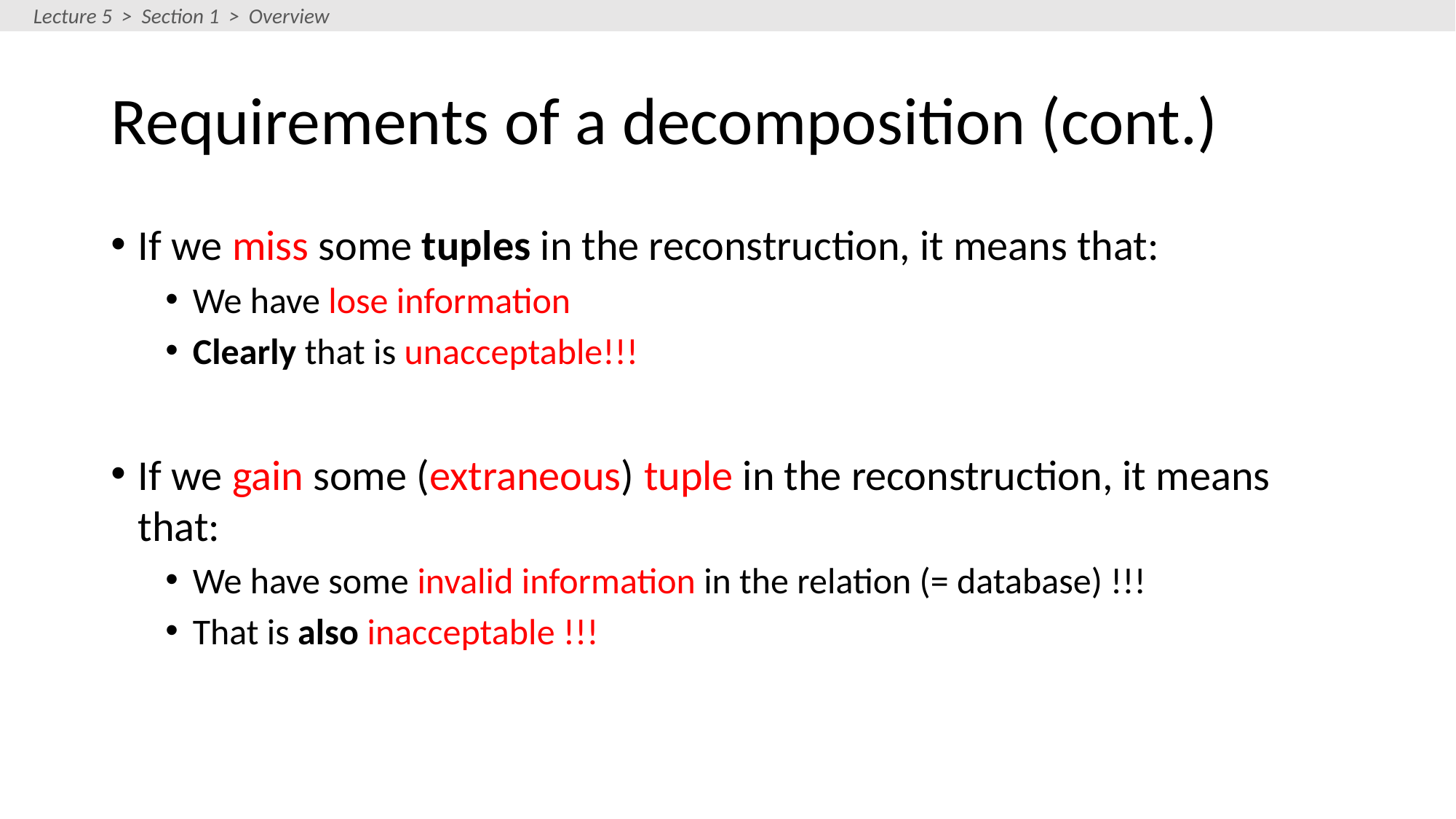

Lecture 5  >  Section 1  >  Overview
# Requirements of a decomposition (cont.)
If we miss some tuples in the reconstruction, it means that:
We have lose information
Clearly that is unacceptable!!!

If we gain some (extraneous) tuple in the reconstruction, it means that:
We have some invalid information in the relation (= database) !!!
That is also inacceptable !!!